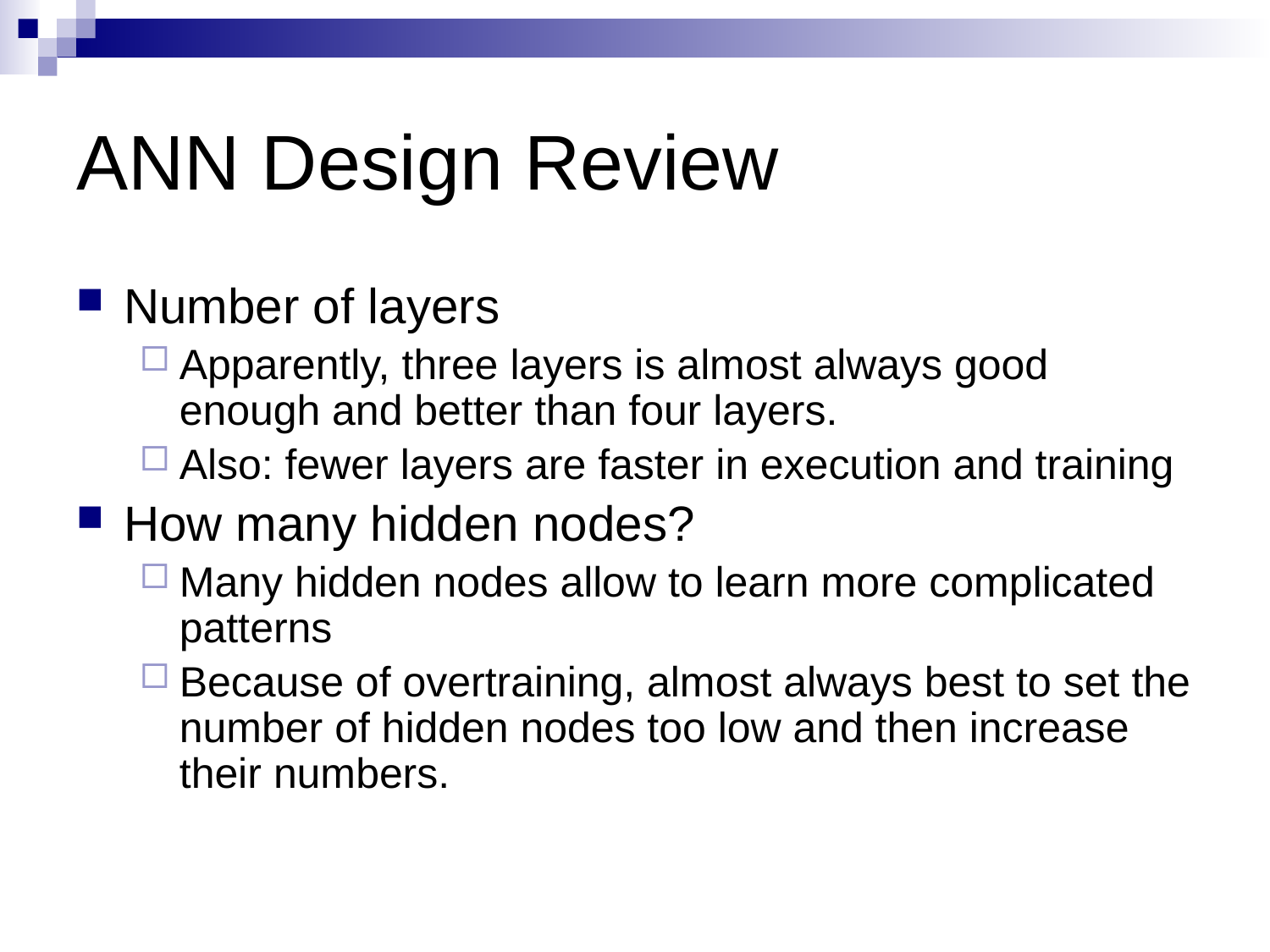

# ANN Design Review
Number of layers
Apparently, three layers is almost always good enough and better than four layers.
Also: fewer layers are faster in execution and training
How many hidden nodes?
Many hidden nodes allow to learn more complicated patterns
Because of overtraining, almost always best to set the number of hidden nodes too low and then increase their numbers.